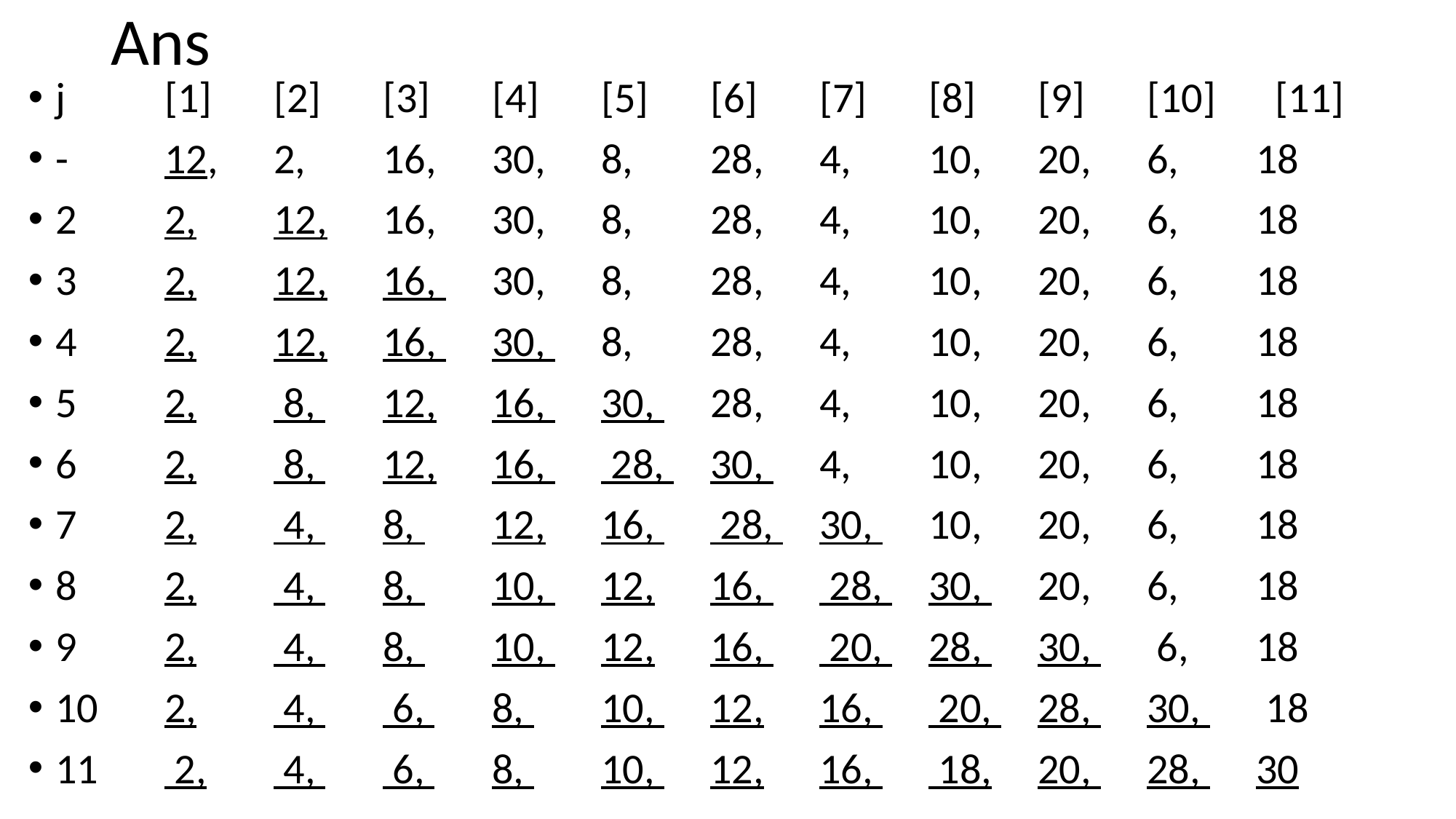

# Ans
j	[1]	[2]	[3]	[4]	[5]	[6]	[7]	[8]	[9]	[10]	  [11]
-	12, 	2, 	16, 	30, 	8, 	28, 	4, 	10, 	20, 	6, 	18
2	2,	12,	16, 	30, 	8, 	28, 	4, 	10, 	20, 	6, 	18
3	2,	12,	16, 	30, 	8, 	28, 	4, 	10, 	20, 	6, 	18
4	2,	12,	16, 	30, 	8, 	28, 	4, 	10, 	20, 	6, 	18
5	2,	 8, 	12,	16, 	30, 	28, 	4, 	10, 	20, 	6, 	18
6	2,	 8, 	12,	16, 	 28, 	30, 	4, 	10, 	20, 	6, 	18
7	2,	 4, 	8, 	12,	16, 	 28, 	30, 	10, 	20, 	6, 	18
8	2,	 4, 	8, 	10, 	12,	16, 	 28, 	30, 	20, 	6, 	18
9	2,	 4, 	8, 	10, 	12,	16, 	 20, 	28, 	30, 	 6, 	18
10	2,	 4, 	 6, 	8, 	10, 	12,	16, 	 20, 	28, 	30, 	 18
11	 2,	 4, 	 6, 	8, 	10, 	12,	16, 	 18,	20, 	28, 	30